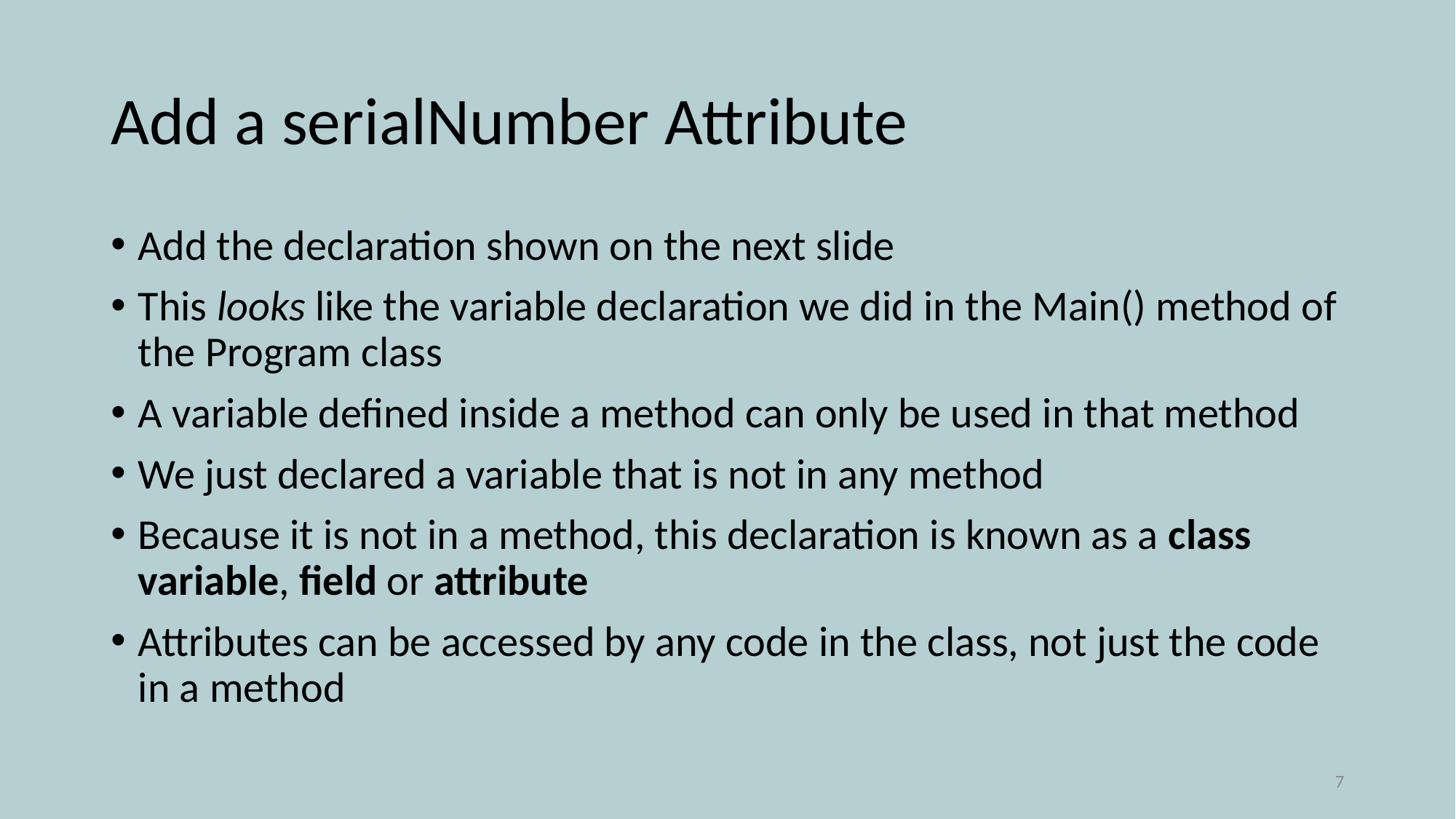

# Add a serialNumber Attribute
Add the declaration shown on the next slide
This looks like the variable declaration we did in the Main() method of the Program class
A variable defined inside a method can only be used in that method
We just declared a variable that is not in any method
Because it is not in a method, this declaration is known as a class variable, field or attribute
Attributes can be accessed by any code in the class, not just the code in a method
7